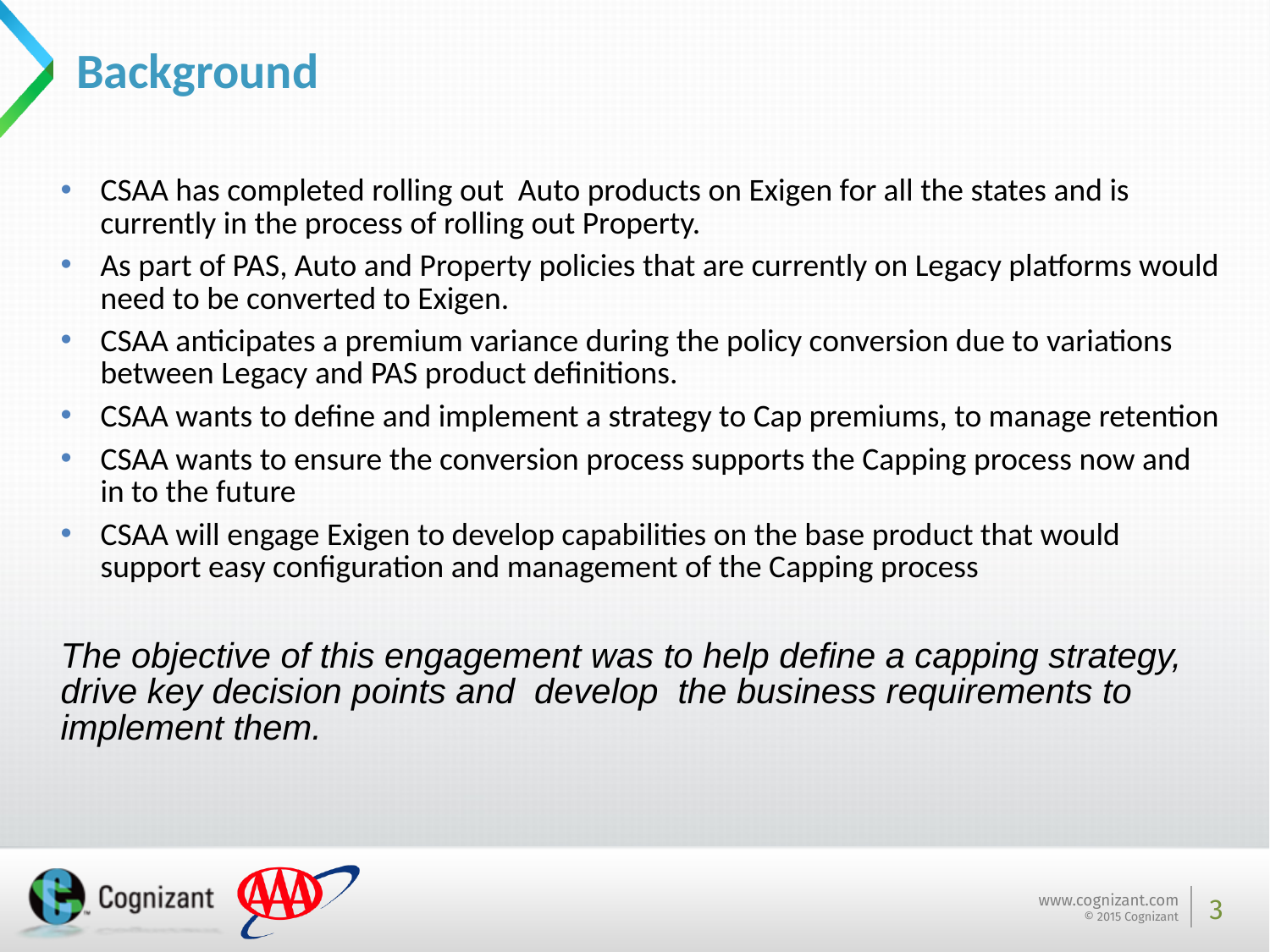

# Background

CSAA has completed rolling out  Auto products on Exigen for all the states and is currently in the process of rolling out Property.
As part of PAS, Auto and Property policies that are currently on Legacy platforms would need to be converted to Exigen.
CSAA anticipates a premium variance during the policy conversion due to variations between Legacy and PAS product definitions.
CSAA wants to define and implement a strategy to Cap premiums, to manage retention
CSAA wants to ensure the conversion process supports the Capping process now and in to the future
CSAA will engage Exigen to develop capabilities on the base product that would support easy configuration and management of the Capping process

The objective of this engagement was to help define a capping strategy, drive key decision points and  develop  the business requirements to implement them.